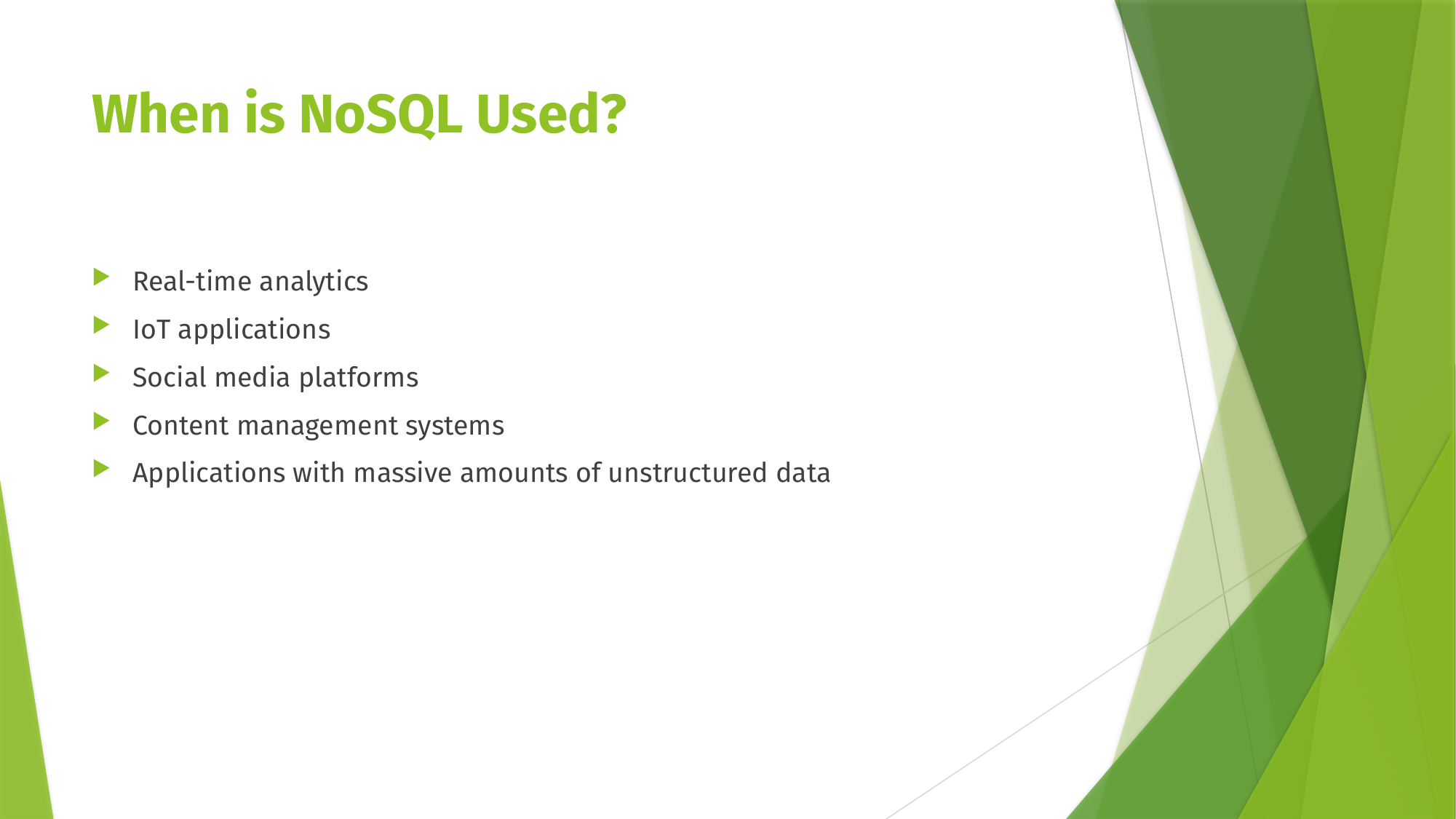

# When is NoSQL Used?
Real-time analytics
IoT applications
Social media platforms
Content management systems
Applications with massive amounts of unstructured data